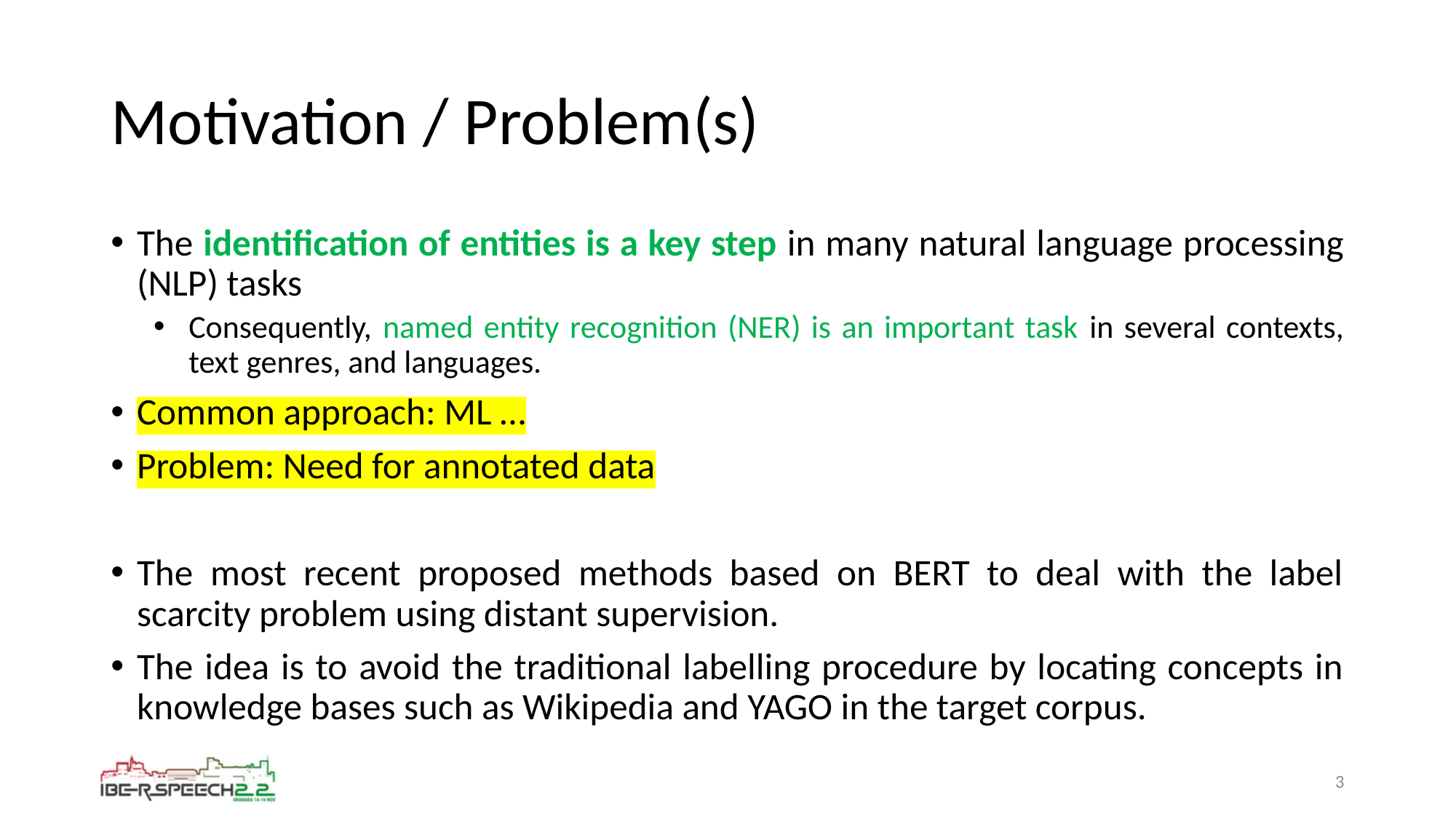

# Motivation / Problem(s)
The identification of entities is a key step in many natural language processing (NLP) tasks
Consequently, named entity recognition (NER) is an important task in several contexts, text genres, and languages.
Common approach: ML …
Problem: Need for annotated data

The most recent proposed methods based on BERT to deal with the label scarcity problem using distant supervision.
The idea is to avoid the traditional labelling procedure by locating concepts in knowledge bases such as Wikipedia and YAGO in the target corpus.

3